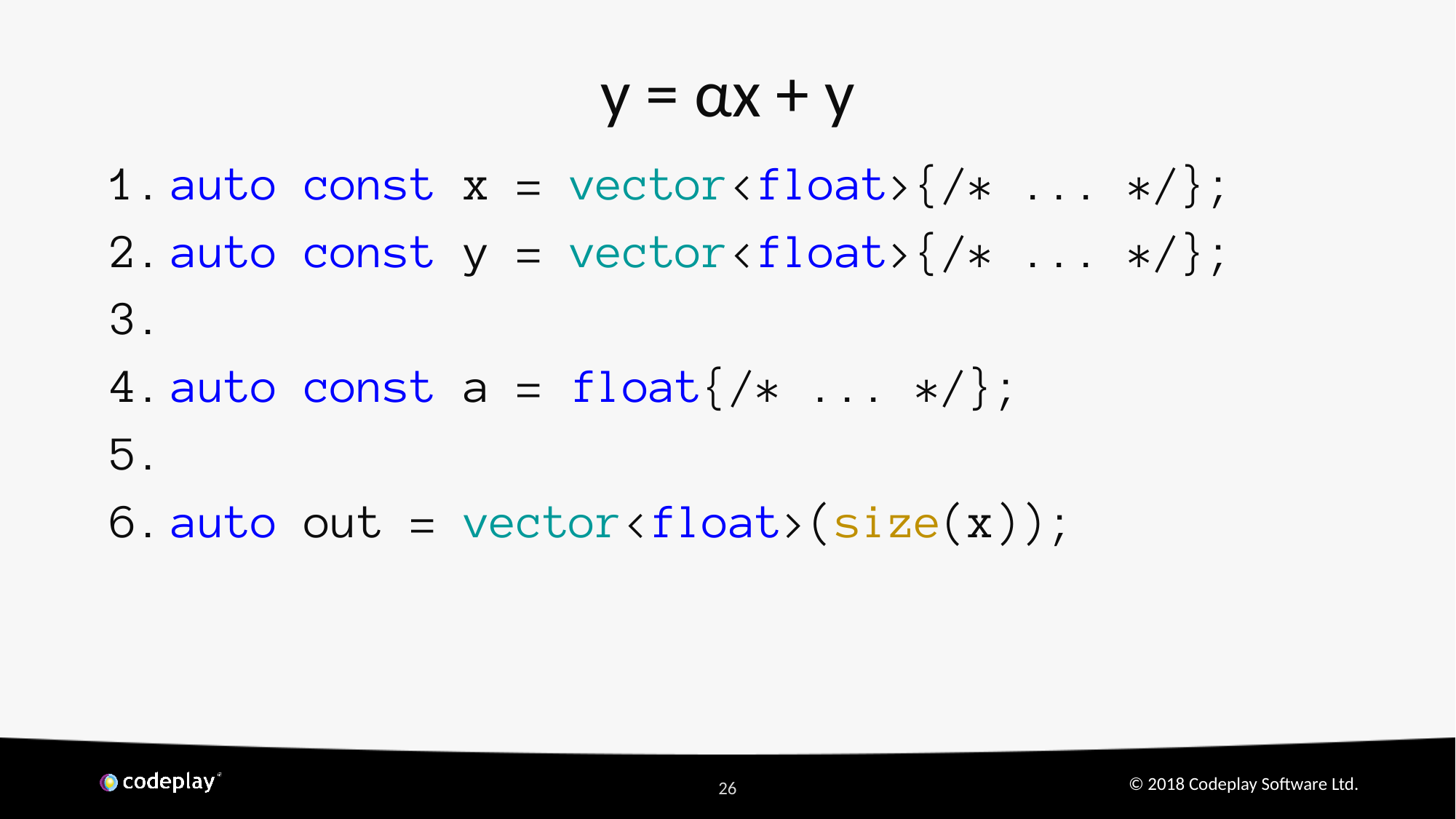

# y = αx + y
auto const x = vector<float>{/* ... */};
auto const y = vector<float>{/* ... */};

auto const a = float{/* ... */};

auto out = vector<float>(size(x));